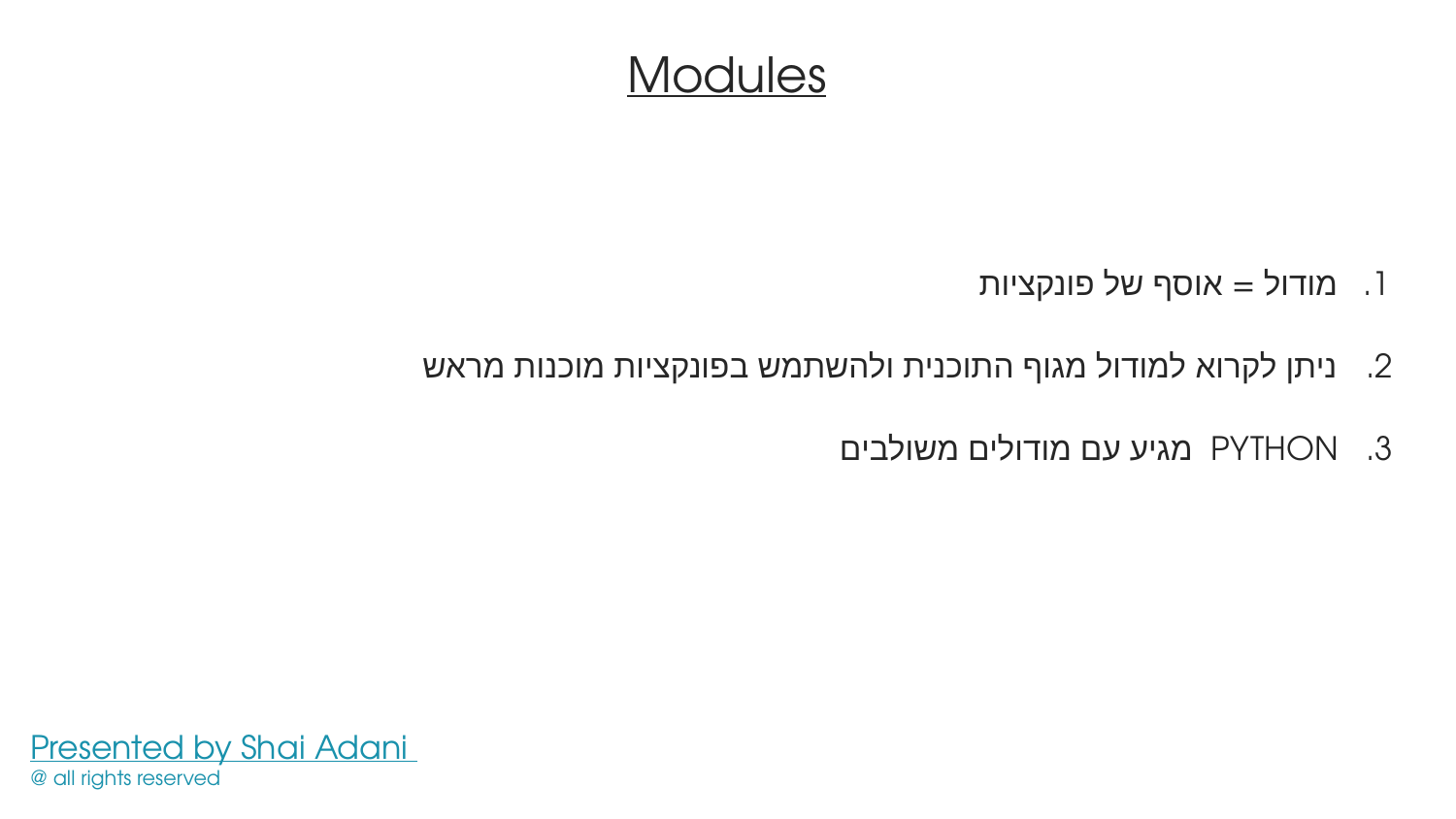

# Modules

מודול = אוסף של פונקציות

ניתן לקרוא למודול מגוף התוכנית ולהשתמש בפונקציות מוכנות מראש

PYTHON  מגיע עם מודולים משולבים

Presented by Shai Adani
@ all rights reserved